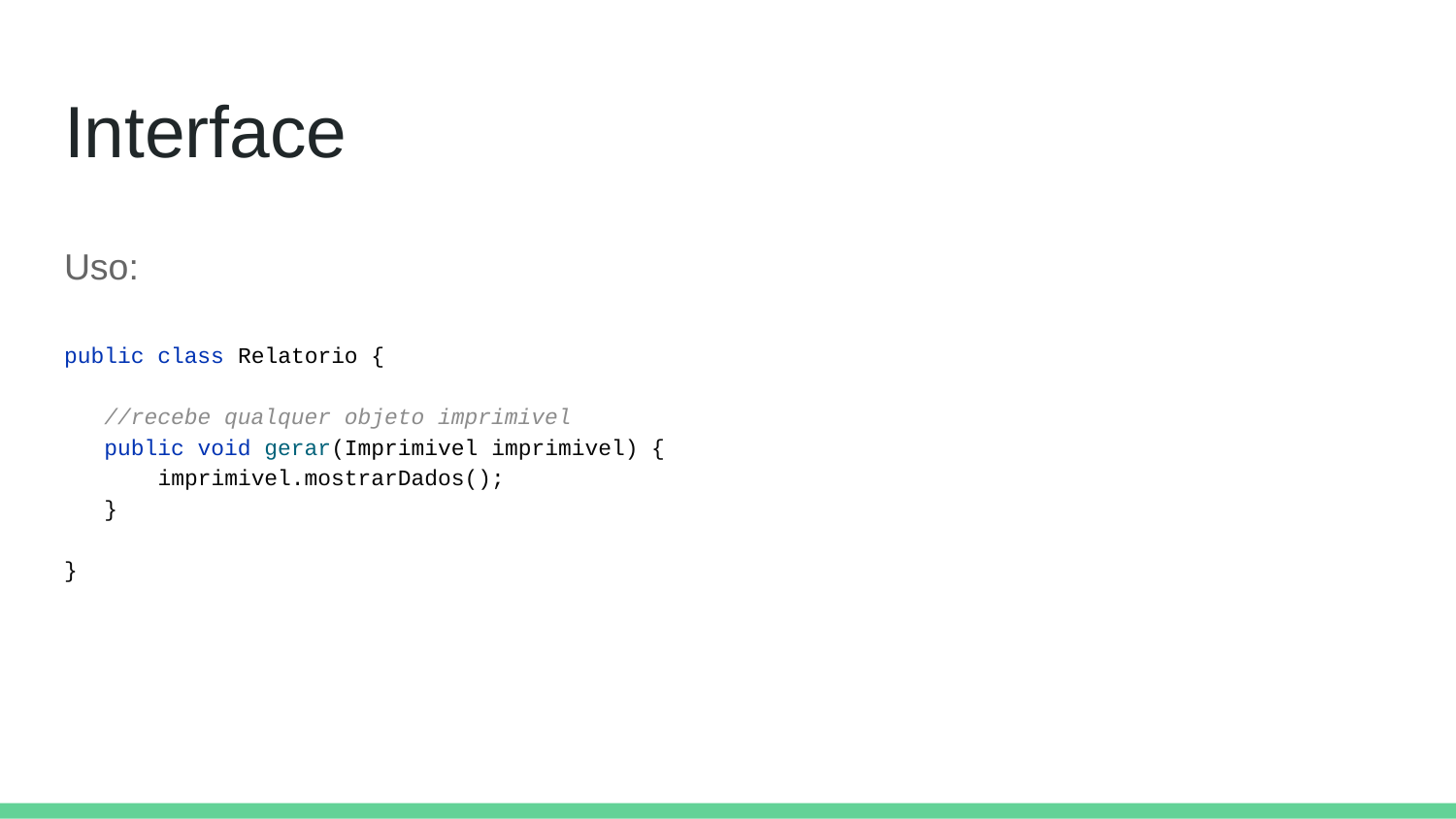

# Interface
Uso:

public class Relatorio {

   //recebe qualquer objeto imprimivel
   public void gerar(Imprimivel imprimivel) {
       imprimivel.mostrarDados();
   }

}